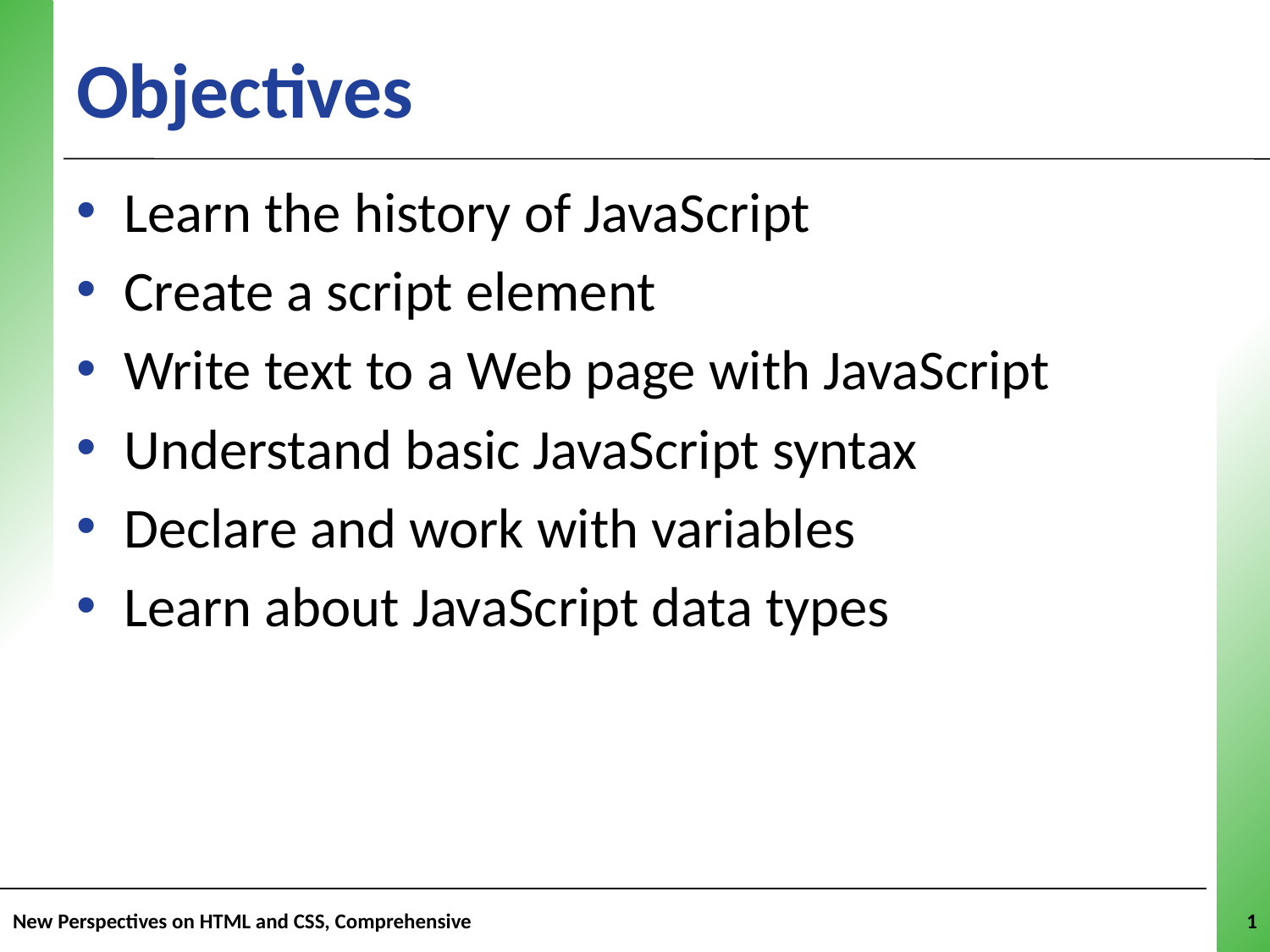

# Objectives
Learn the history of JavaScript
Create a script element
Write text to a Web page with JavaScript
Understand basic JavaScript syntax
Declare and work with variables
Learn about JavaScript data types
New Perspectives on HTML and CSS, Comprehensive
1